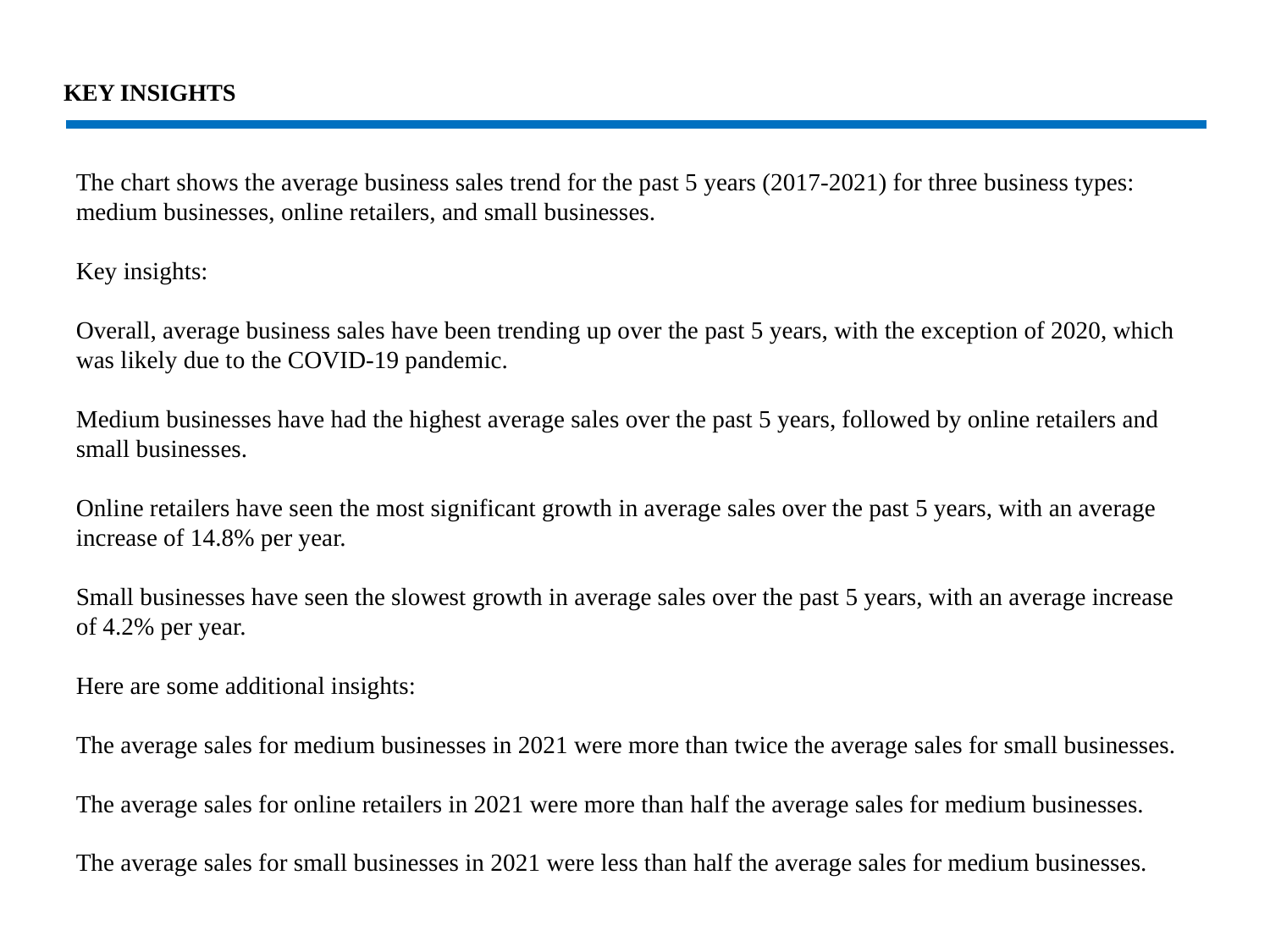

# KEY INSIGHTS
The chart shows the average business sales trend for the past 5 years (2017-2021) for three business types: medium businesses, online retailers, and small businesses.

Key insights:

Overall, average business sales have been trending up over the past 5 years, with the exception of 2020, which was likely due to the COVID-19 pandemic.

Medium businesses have had the highest average sales over the past 5 years, followed by online retailers and small businesses.

Online retailers have seen the most significant growth in average sales over the past 5 years, with an average increase of 14.8% per year.

Small businesses have seen the slowest growth in average sales over the past 5 years, with an average increase of 4.2% per year.

Here are some additional insights:

The average sales for medium businesses in 2021 were more than twice the average sales for small businesses.

The average sales for online retailers in 2021 were more than half the average sales for medium businesses.

The average sales for small businesses in 2021 were less than half the average sales for medium businesses.